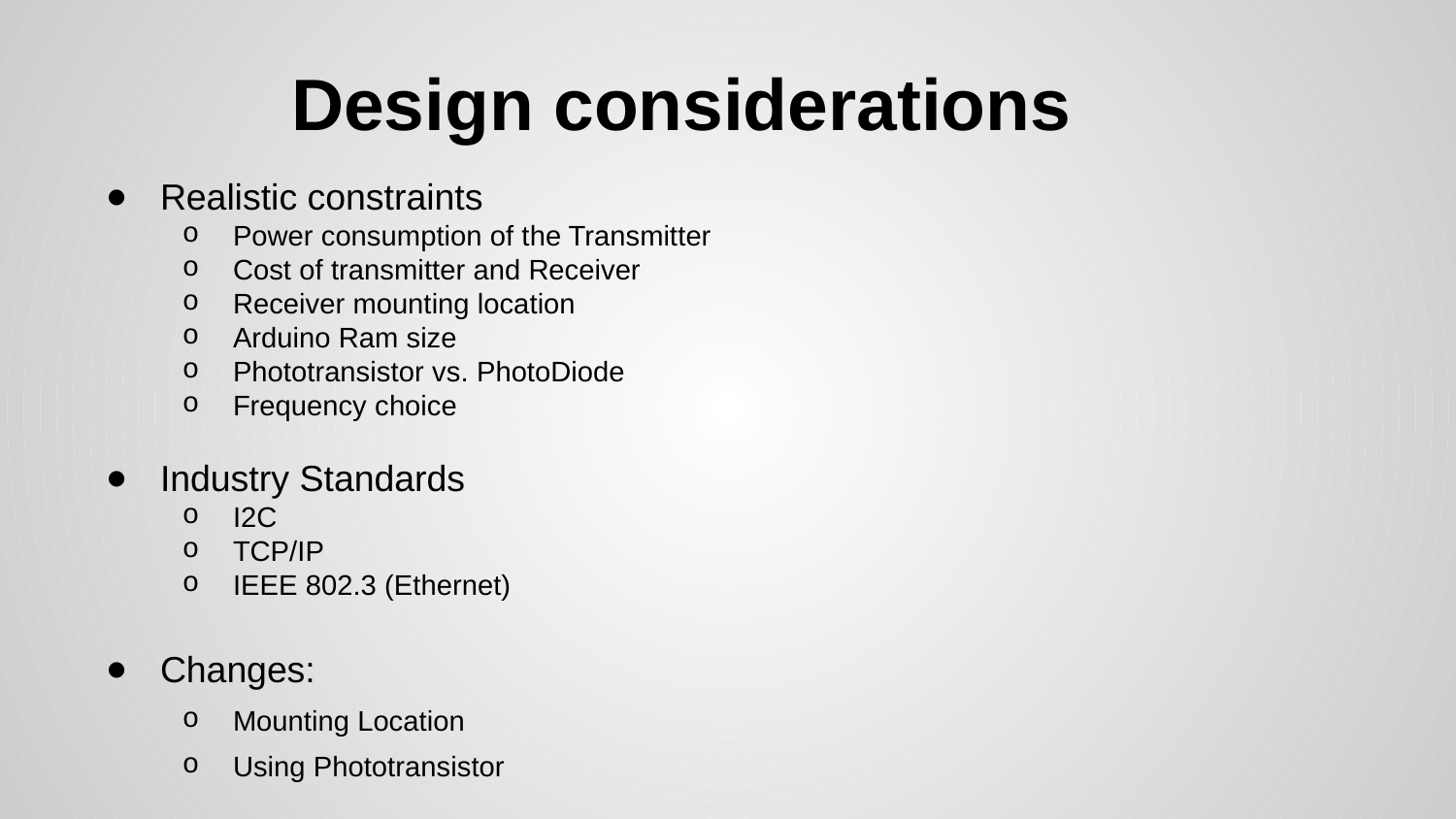

# Design considerations
Realistic constraints
Power consumption of the Transmitter
Cost of transmitter and Receiver
Receiver mounting location
Arduino Ram size
Phototransistor vs. PhotoDiode
Frequency choice

Industry Standards
I2C
TCP/IP
IEEE 802.3 (Ethernet)

Changes:
Mounting Location
Using Phototransistor